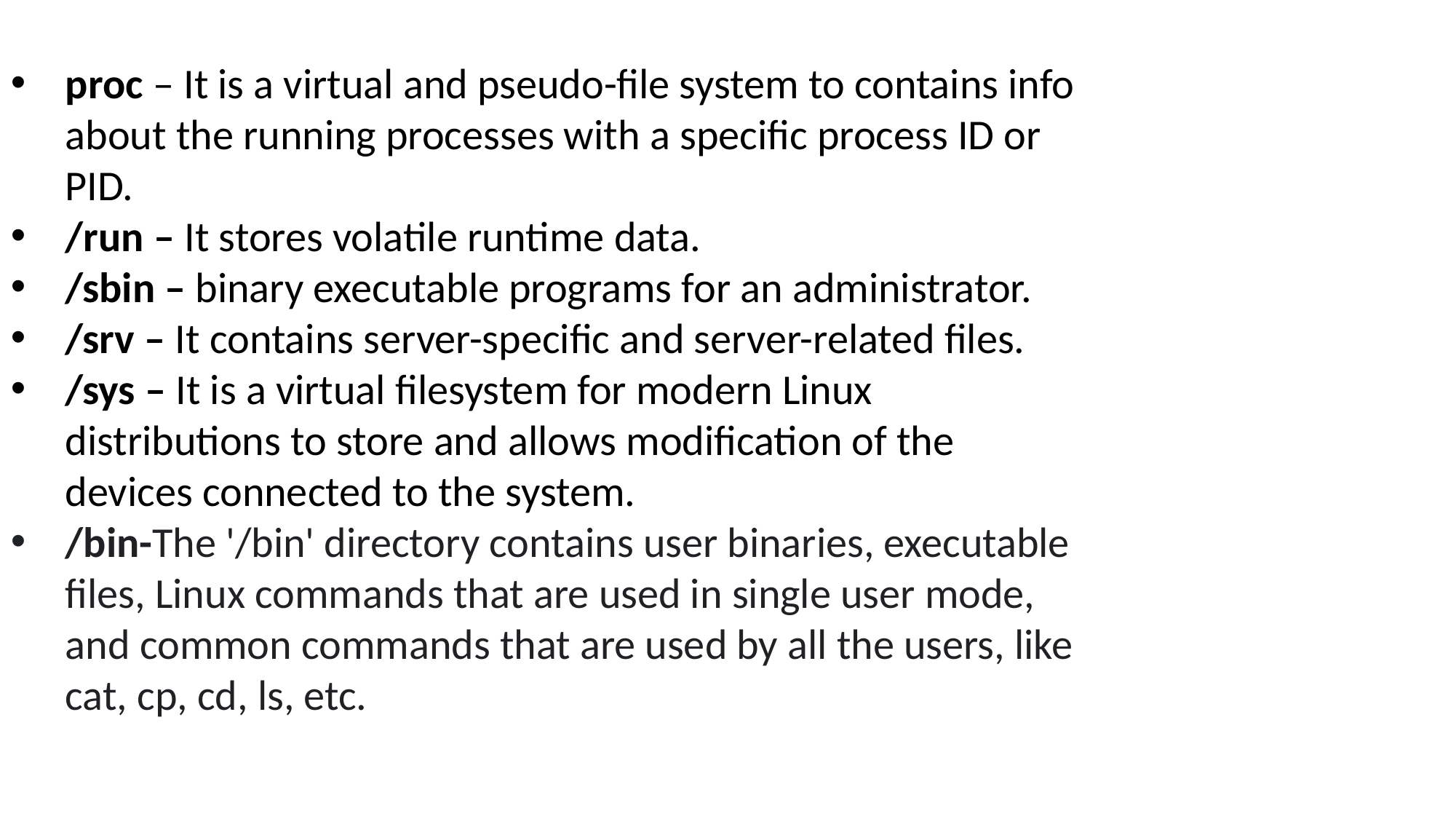

proc – It is a virtual and pseudo-file system to contains info about the running processes with a specific process ID or PID.
/run – It stores volatile runtime data.
/sbin – binary executable programs for an administrator.
/srv – It contains server-specific and server-related files.
/sys – It is a virtual filesystem for modern Linux distributions to store and allows modification of the devices connected to the system.
/bin-The '/bin' directory contains user binaries, executable files, Linux commands that are used in single user mode, and common commands that are used by all the users, like cat, cp, cd, ls, etc.